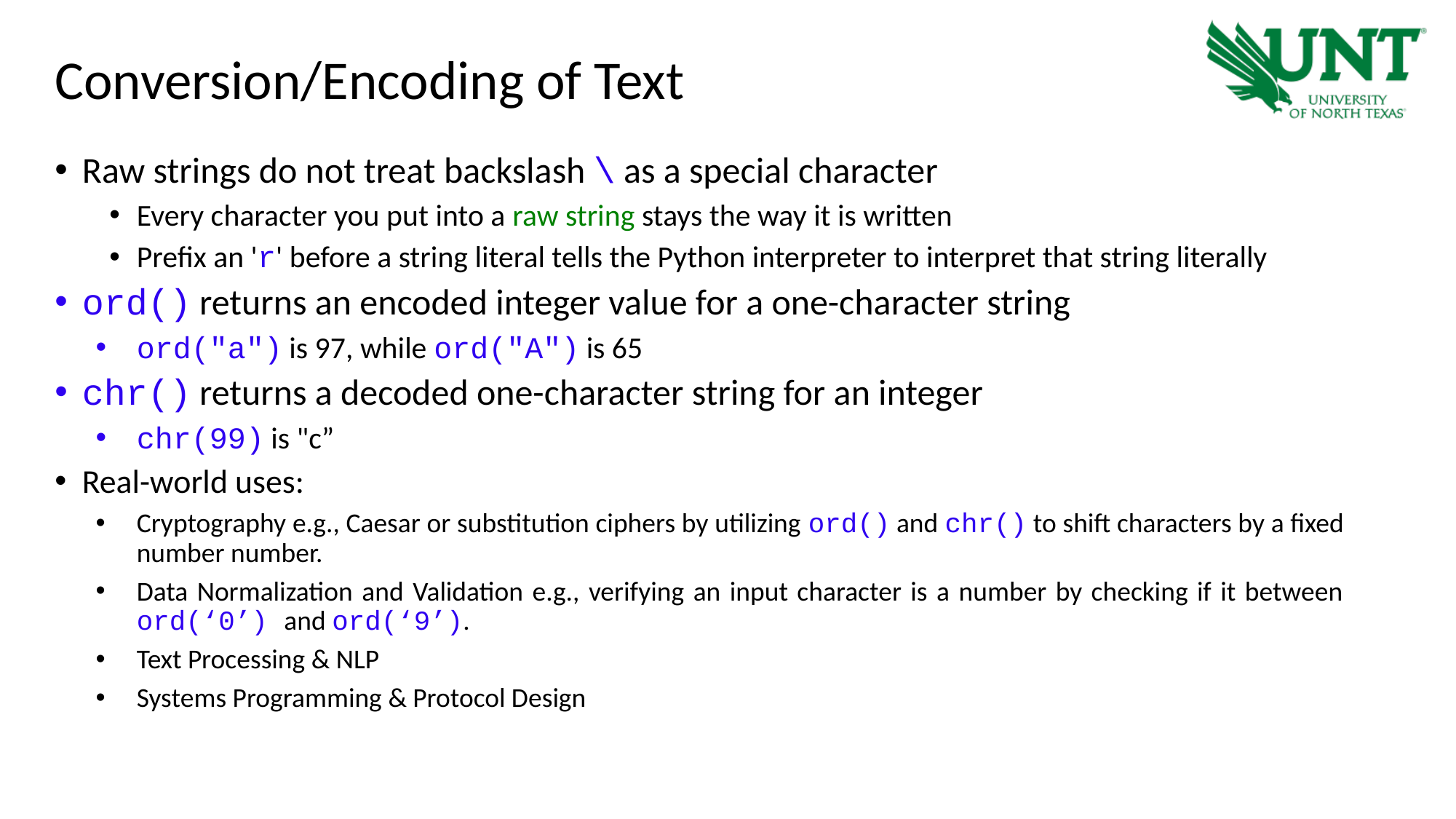

# Conversion/Encoding of Text
Raw strings do not treat backslash \ as a special character
Every character you put into a raw string stays the way it is written
Prefix an 'r' before a string literal tells the Python interpreter to interpret that string literally
ord() returns an encoded integer value for a one-character string
ord("a") is 97, while ord("A") is 65
chr() returns a decoded one-character string for an integer
chr(99) is "c”
Real-world uses:
Cryptography e.g., Caesar or substitution ciphers by utilizing ord() and chr() to shift characters by a fixed number number.
Data Normalization and Validation e.g., verifying an input character is a number by checking if it between ord(‘0’) and ord(‘9’).
Text Processing & NLP
Systems Programming & Protocol Design